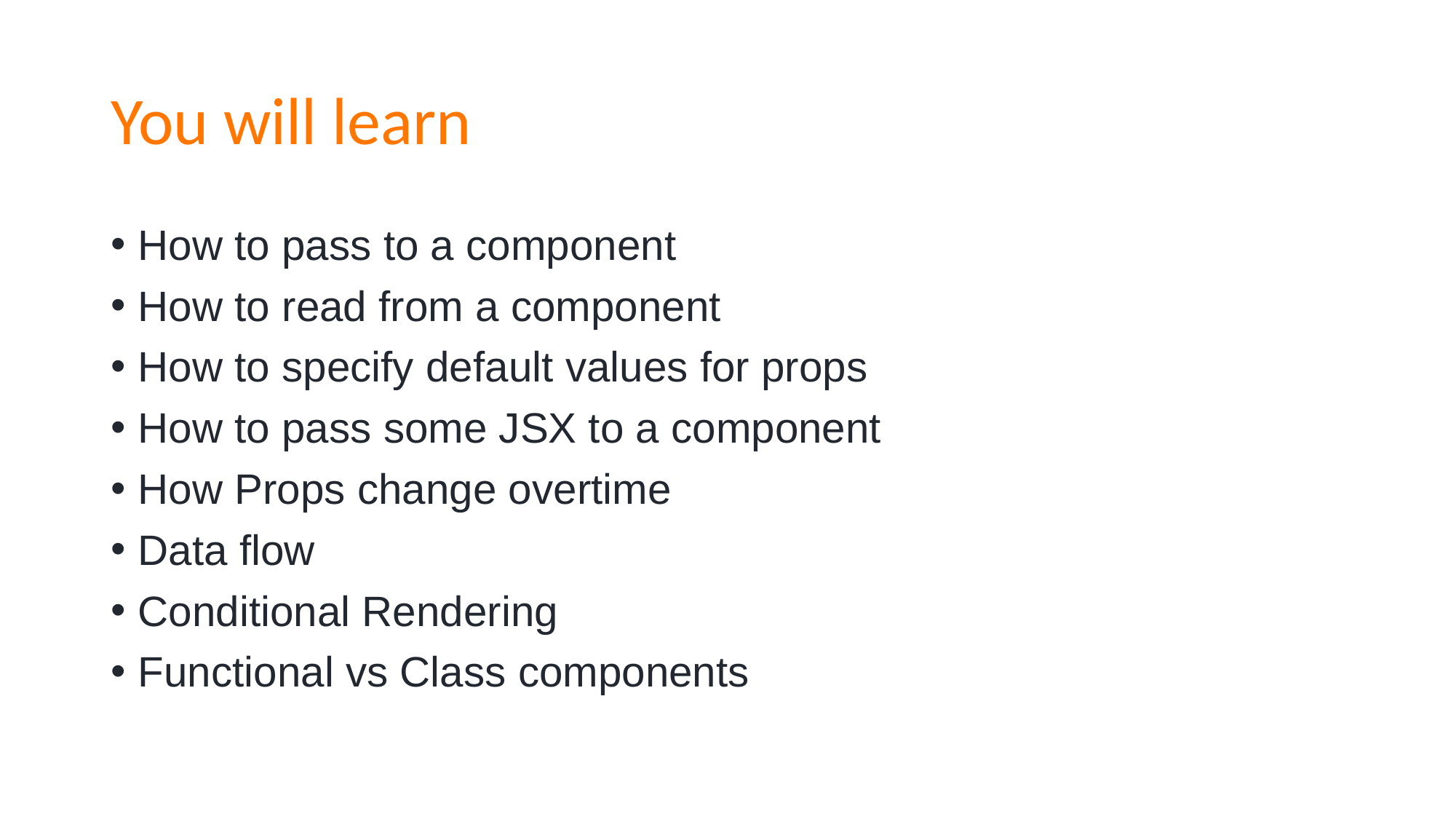

# You will learn
How to pass to a component
How to read from a component
How to specify default values for props
How to pass some JSX to a component
How Props change overtime
Data flow
Conditional Rendering
Functional vs Class components